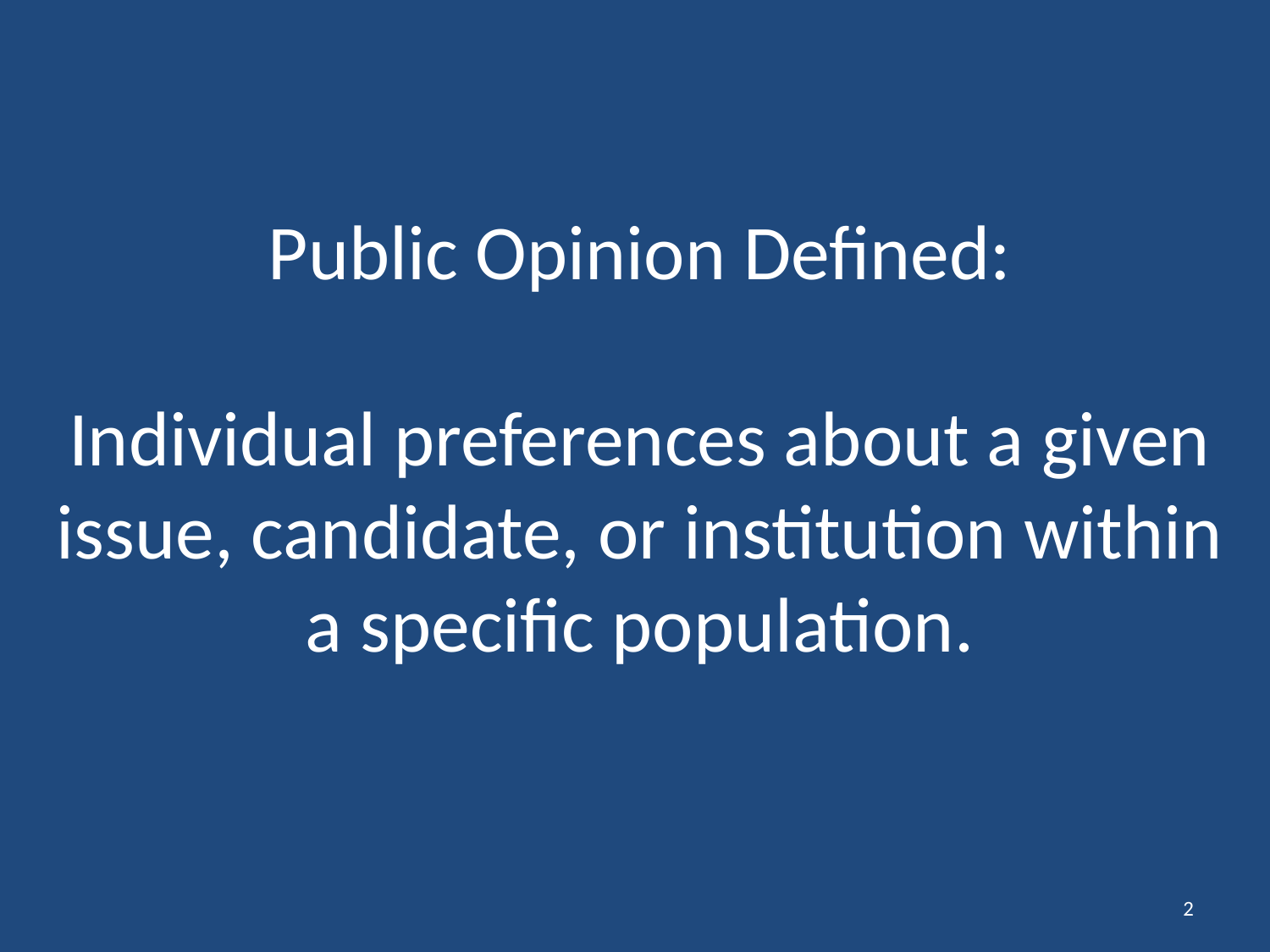

# Public Opinion Defined: Individual preferences about a given issue, candidate, or institution within a specific population.
2